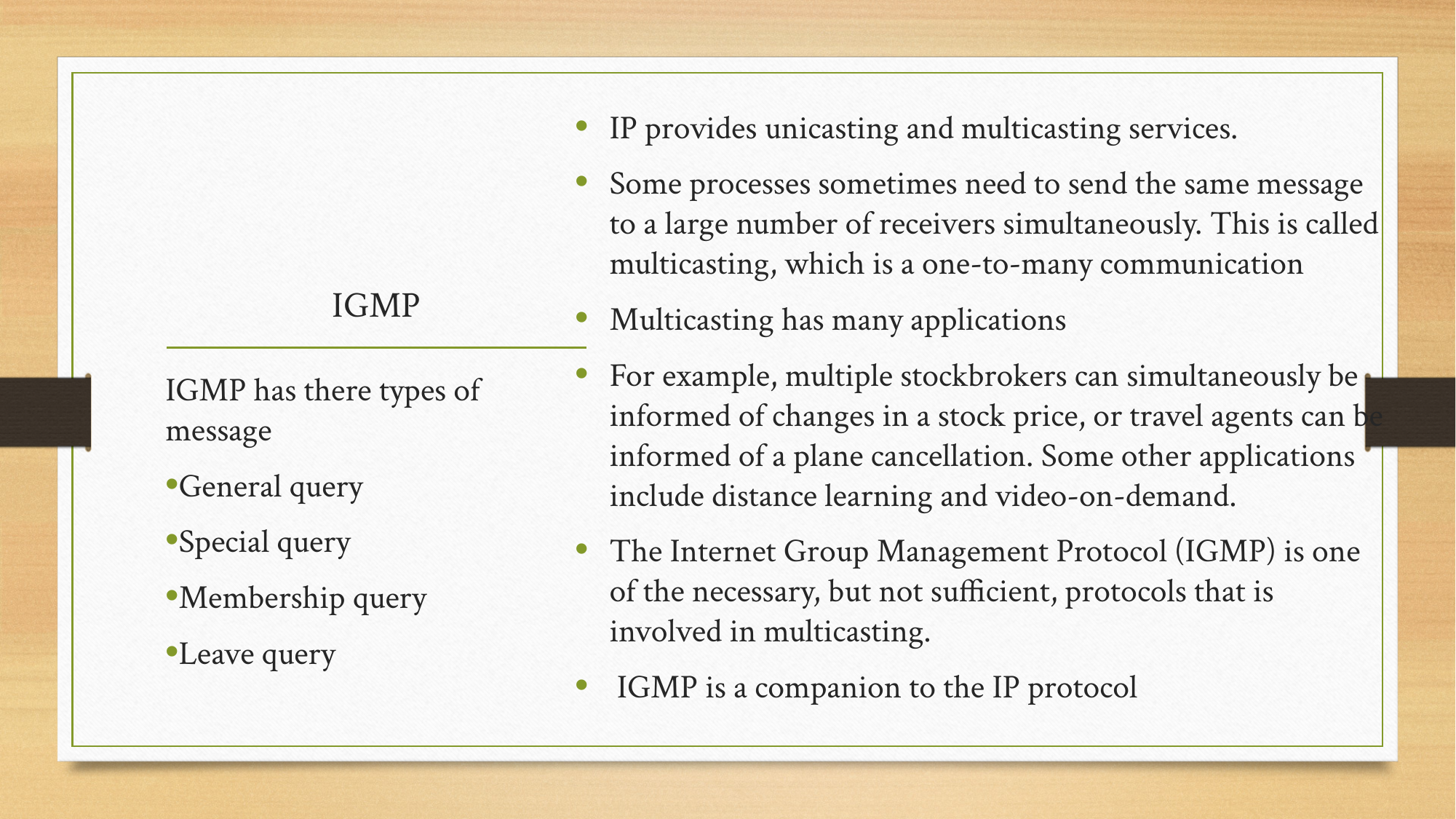

IP provides unicasting and multicasting services.
Some processes sometimes need to send the same message to a large number of receivers simultaneously. This is called multicasting, which is a one-to-many communication
Multicasting has many applications
For example, multiple stockbrokers can simultaneously be informed of changes in a stock price, or travel agents can be informed of a plane cancellation. Some other applications include distance learning and video-on-demand.
The Internet Group Management Protocol (IGMP) is one of the necessary, but not sufficient, protocols that is involved in multicasting.
 IGMP is a companion to the IP protocol
# IGMP
IGMP has there types of message
General query
Special query
Membership query
Leave query